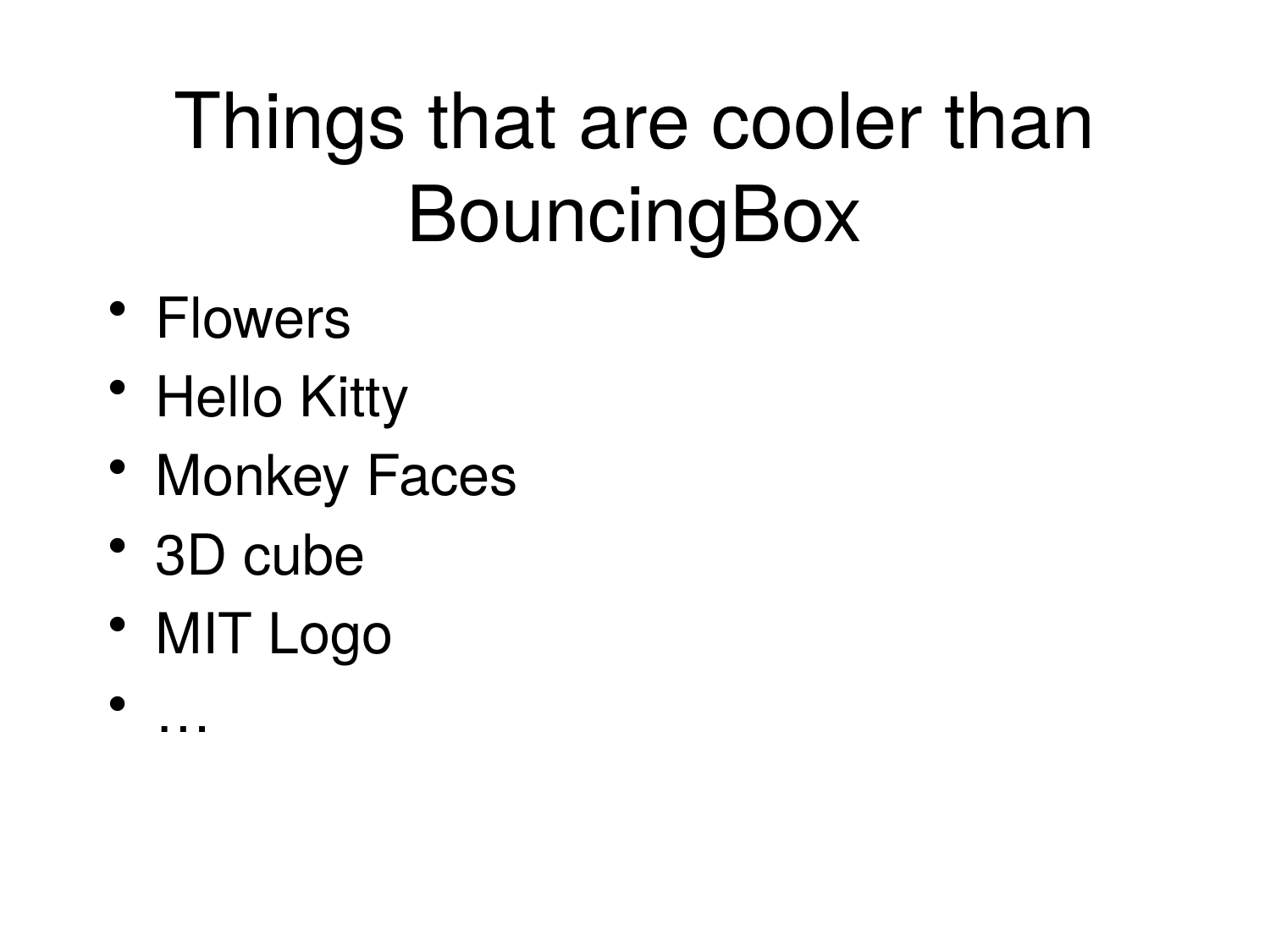

# Things that are cooler than BouncingBox
Flowers
Hello Kitty
Monkey Faces
3D cube
MIT Logo
…